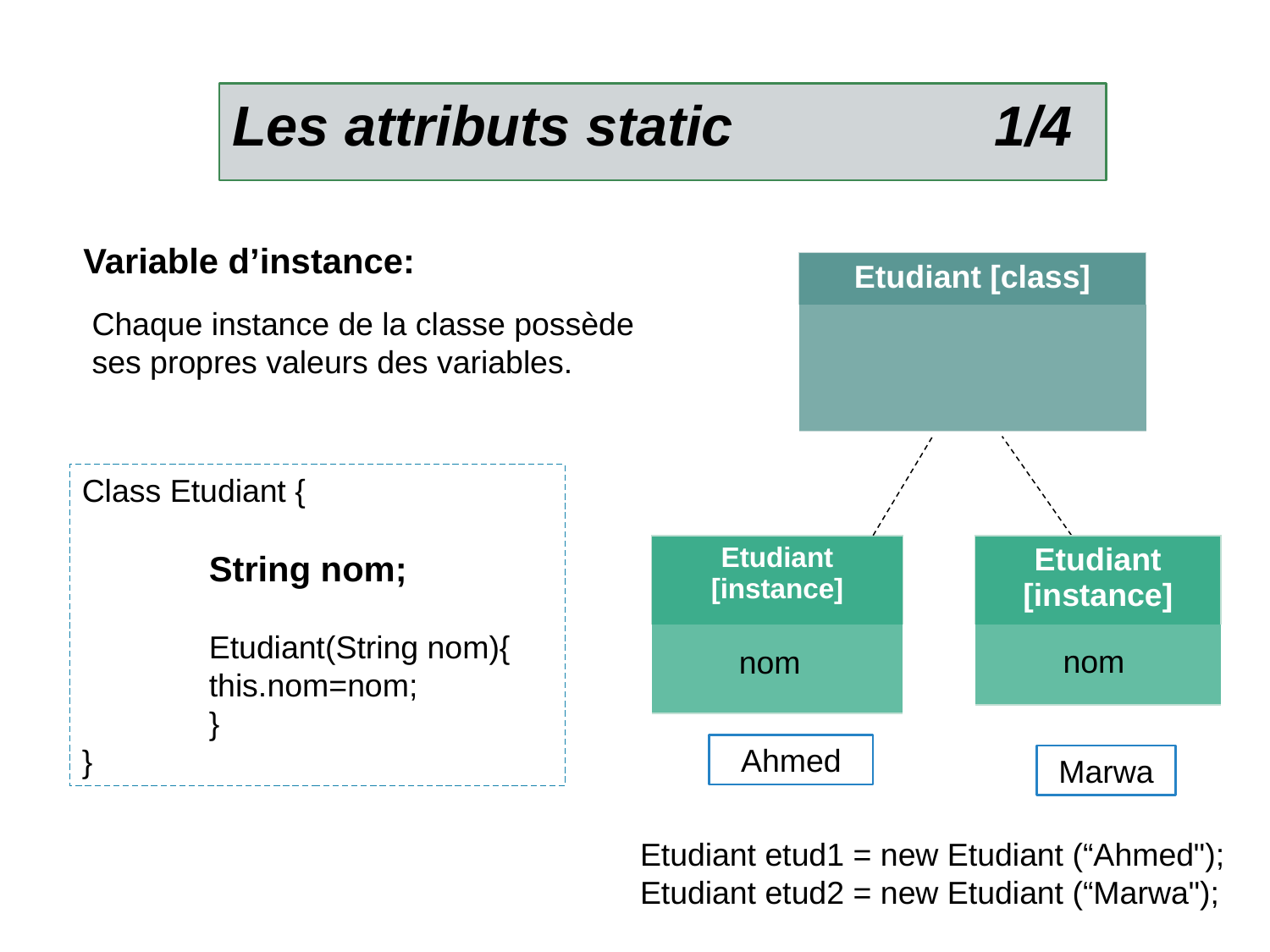

Les attributs static 		1/4
Variable d’instance:
| Etudiant [class] |
| --- |
|  |
Chaque instance de la classe possède ses propres valeurs des variables.
Class Etudiant {

	String nom;

	Etudiant(String nom){
	this.nom=nom;
	}
}
| Etudiant [instance] |
| --- |
|  |
| Etudiant [instance] |
| --- |
|  |
nom
nom
Ahmed
Marwa
Etudiant etud1 = new Etudiant (“Ahmed");
Etudiant etud2 = new Etudiant (“Marwa");
21